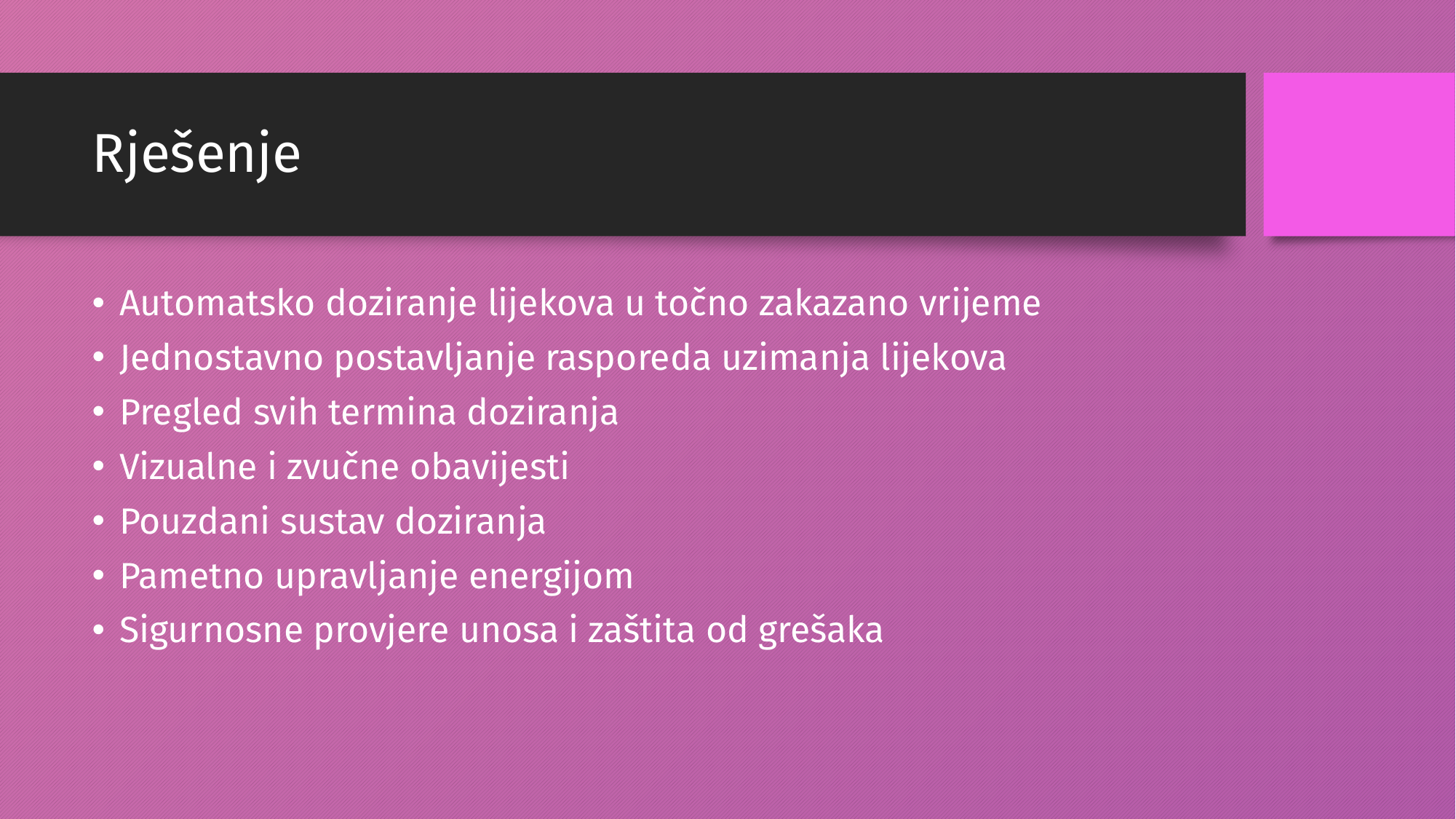

# Rješenje
Automatsko doziranje lijekova u točno zakazano vrijeme
Jednostavno postavljanje rasporeda uzimanja lijekova
Pregled svih termina doziranja
Vizualne i zvučne obavijesti
Pouzdani sustav doziranja
Pametno upravljanje energijom
Sigurnosne provjere unosa i zaštita od grešaka